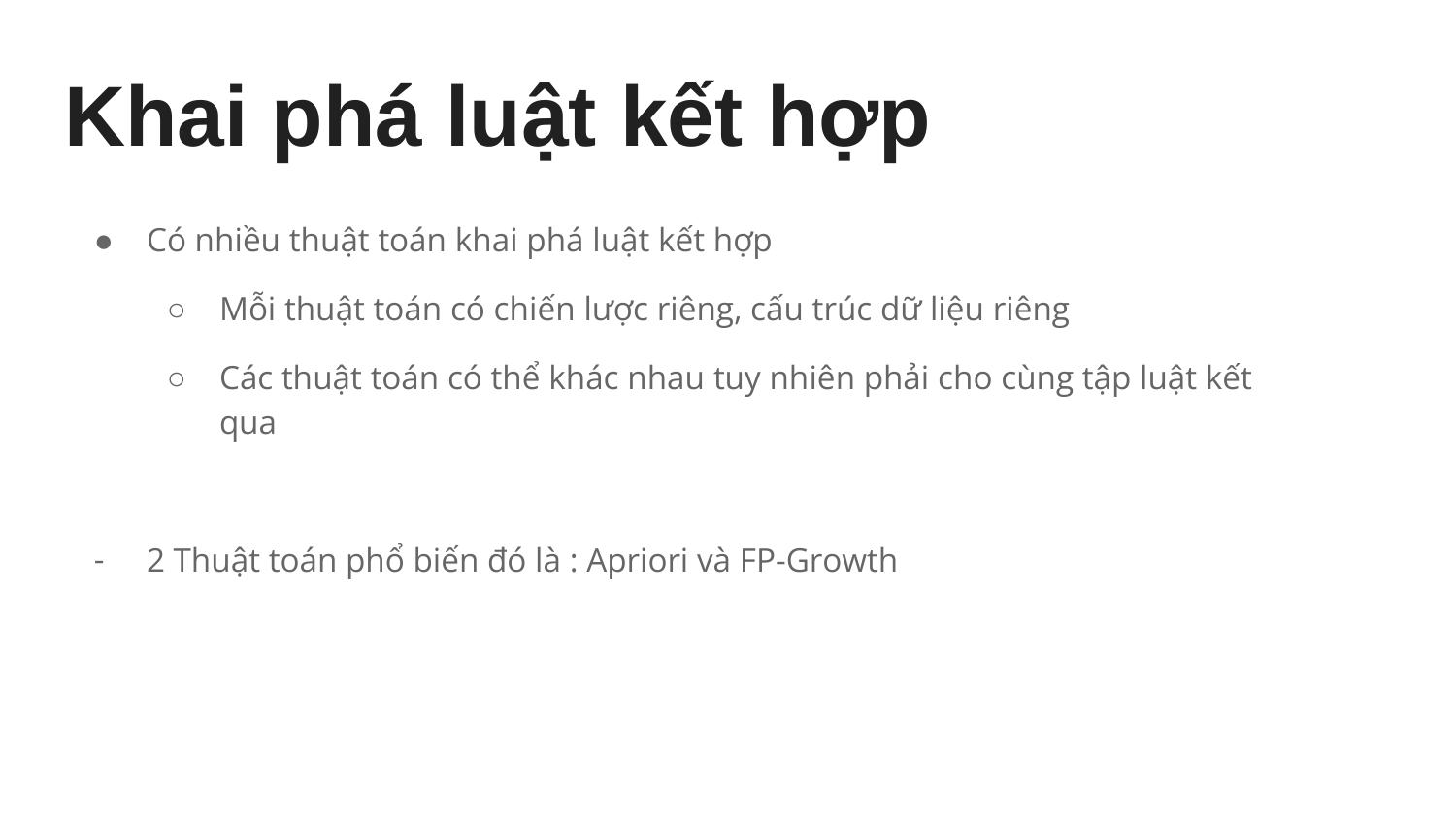

# Khai phá luật kết hợp
Có nhiều thuật toán khai phá luật kết hợp
Mỗi thuật toán có chiến lược riêng, cấu trúc dữ liệu riêng
Các thuật toán có thể khác nhau tuy nhiên phải cho cùng tập luật kết qua

2 Thuật toán phổ biến đó là : Apriori và FP-Growth